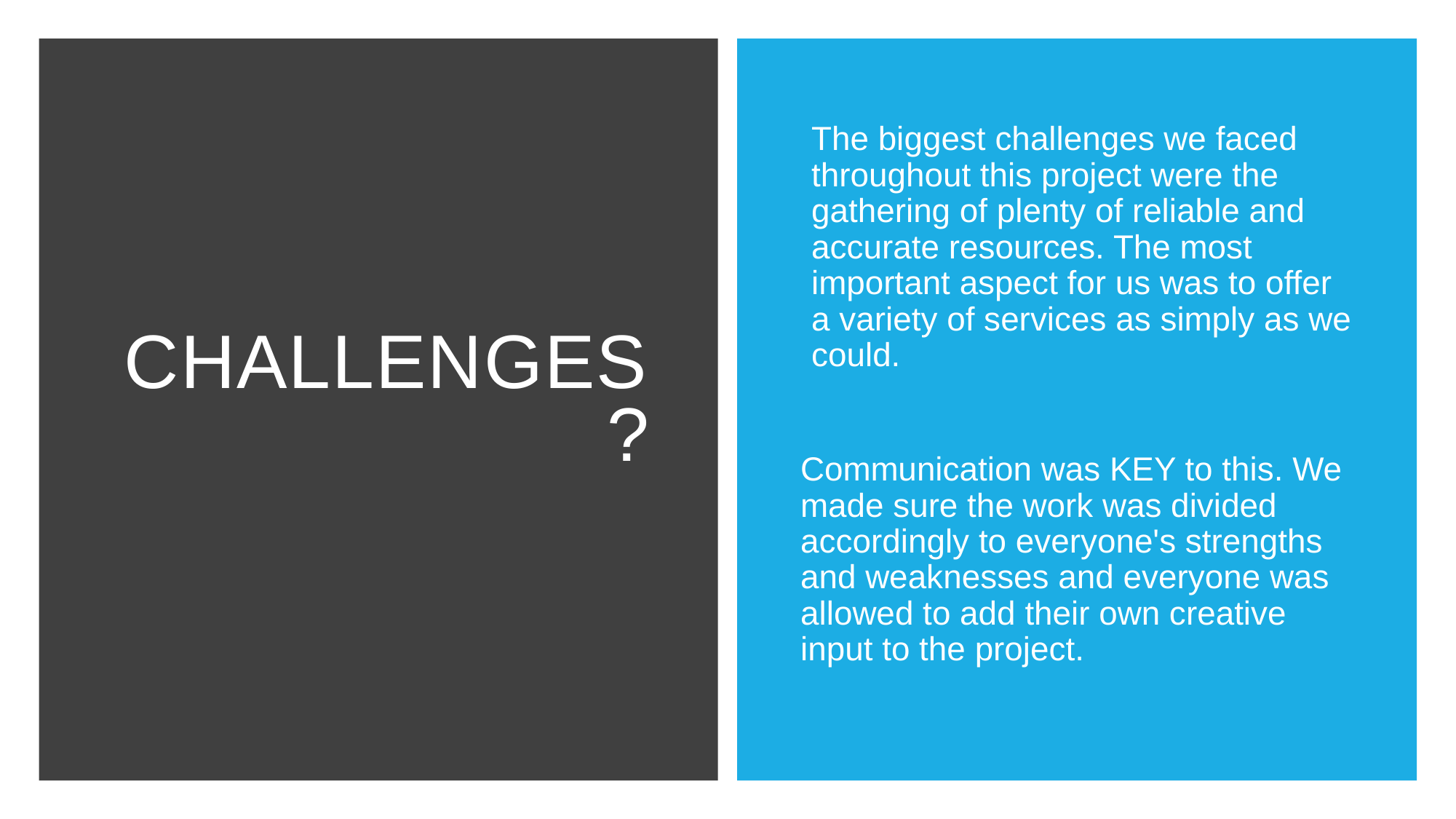

# Challenges?
The biggest challenges we faced throughout this project were the gathering of plenty of reliable and accurate resources. The most important aspect for us was to offer a variety of services as simply as we could.

Communication was KEY to this. We made sure the work was divided accordingly to everyone's strengths and weaknesses and everyone was allowed to add their own creative input to the project.